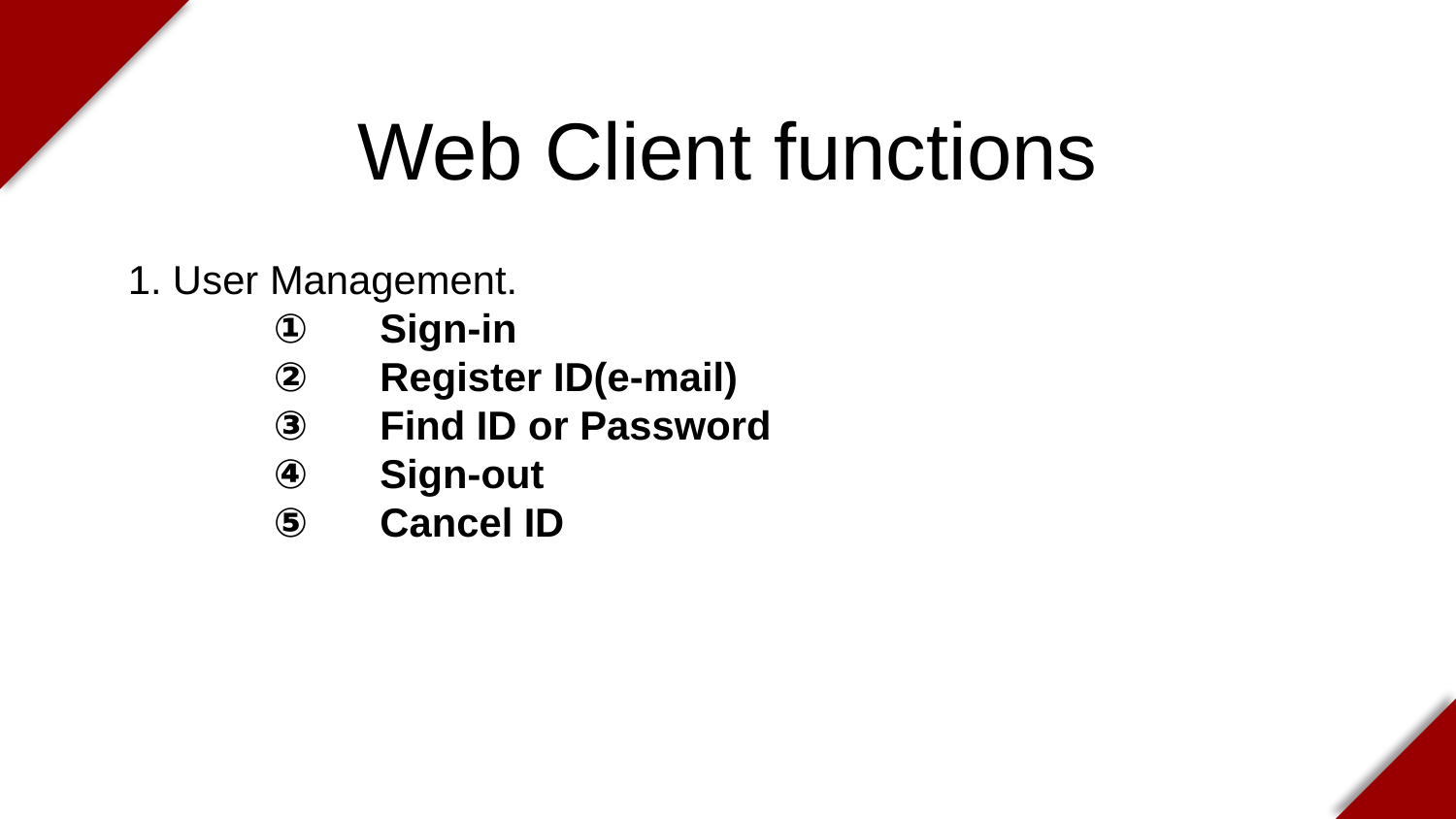

Web Client functions

1. User Management.
   Sign-in
   Register ID(e-mail)
   Find ID or Password
   Sign-out
   Cancel ID